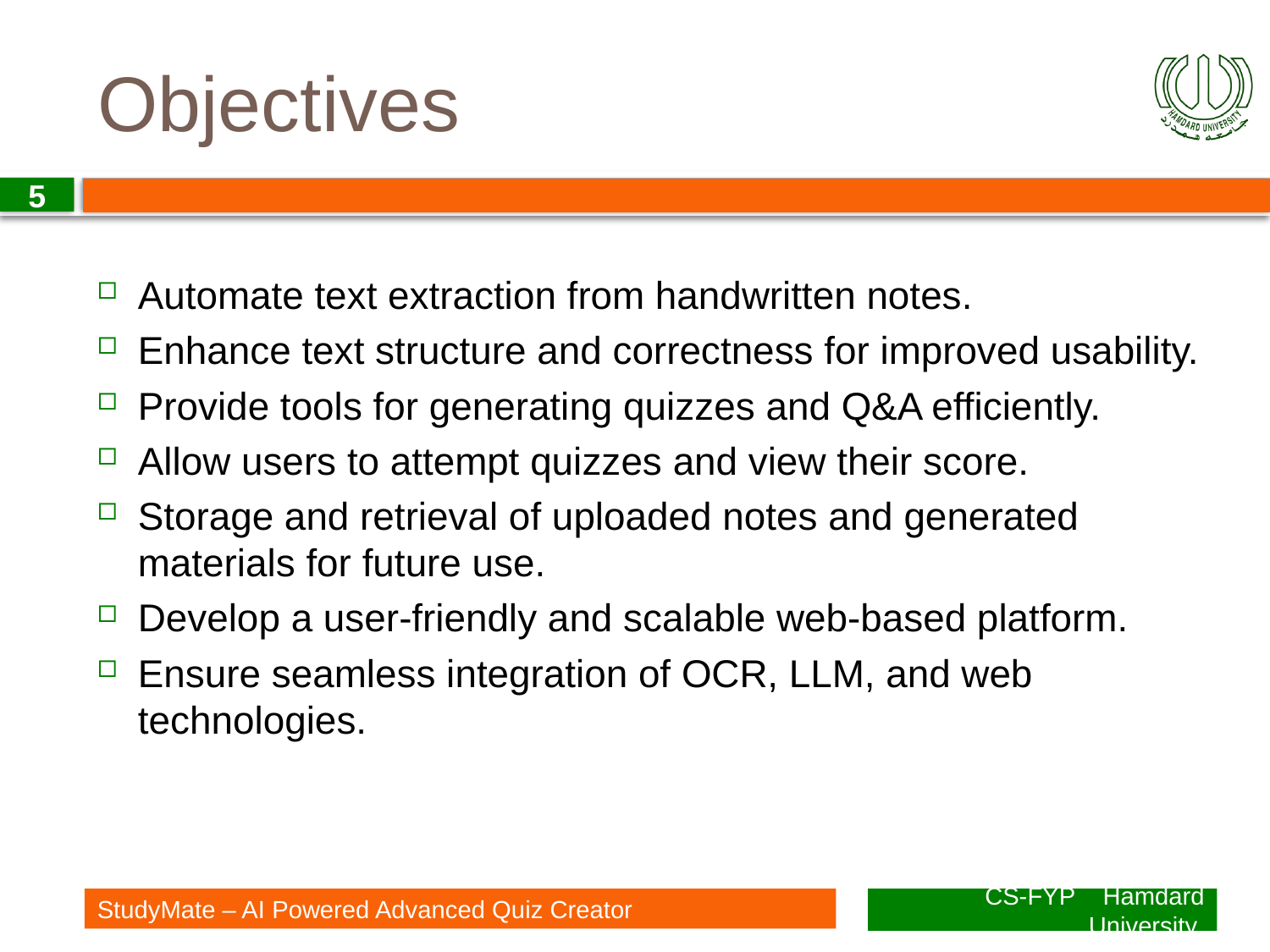

# Objectives
5
Automate text extraction from handwritten notes.
Enhance text structure and correctness for improved usability.
Provide tools for generating quizzes and Q&A efficiently.
Allow users to attempt quizzes and view their score.
Storage and retrieval of uploaded notes and generated materials for future use.
Develop a user-friendly and scalable web-based platform.
Ensure seamless integration of OCR, LLM, and web technologies.

StudyMate – AI Powered Advanced Quiz Creator
CS-FYP    Hamdard University